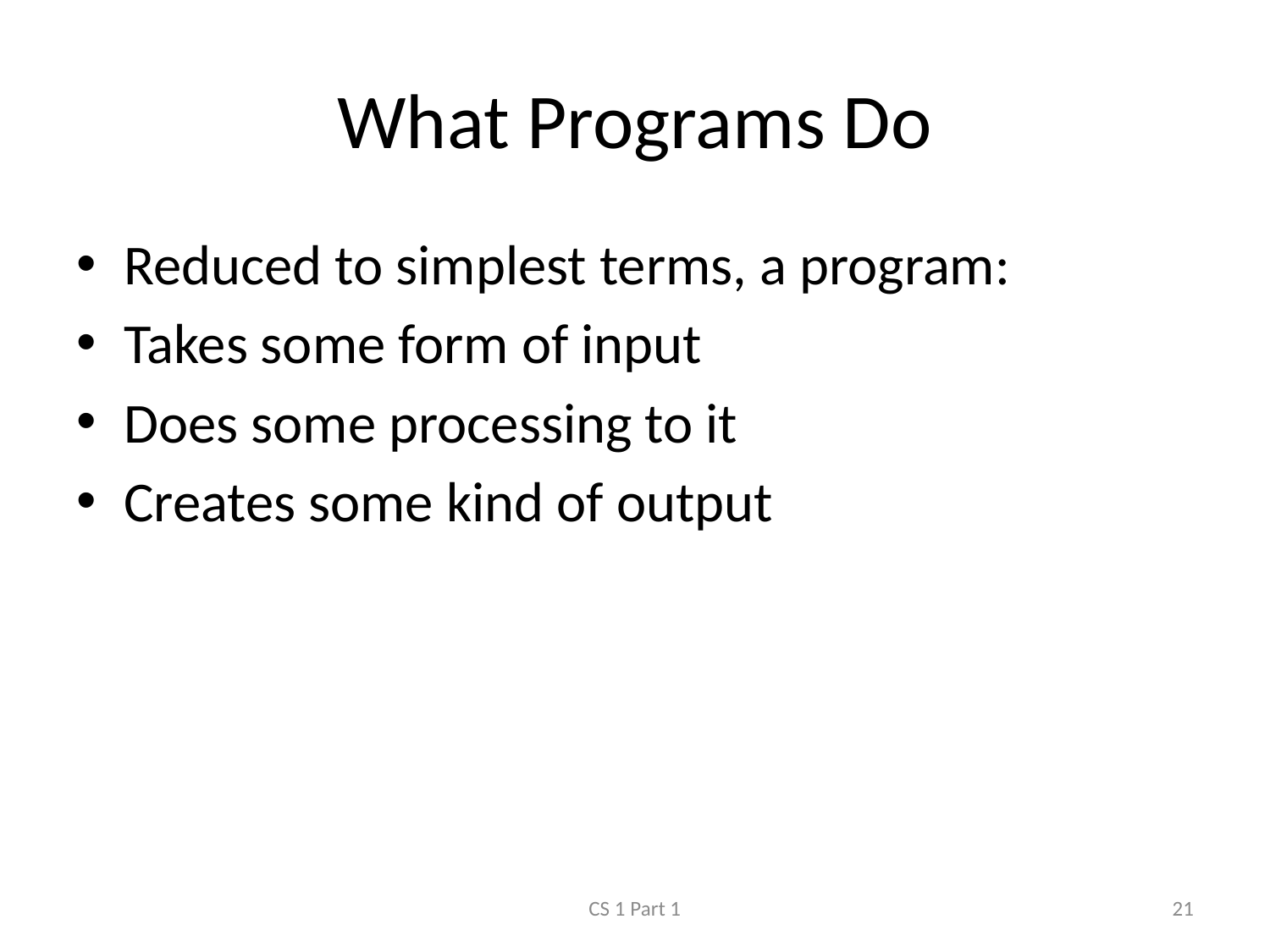

# What Programs Do
Reduced to simplest terms, a program:
Takes some form of input
Does some processing to it
Creates some kind of output
CS 1 Part 1
21